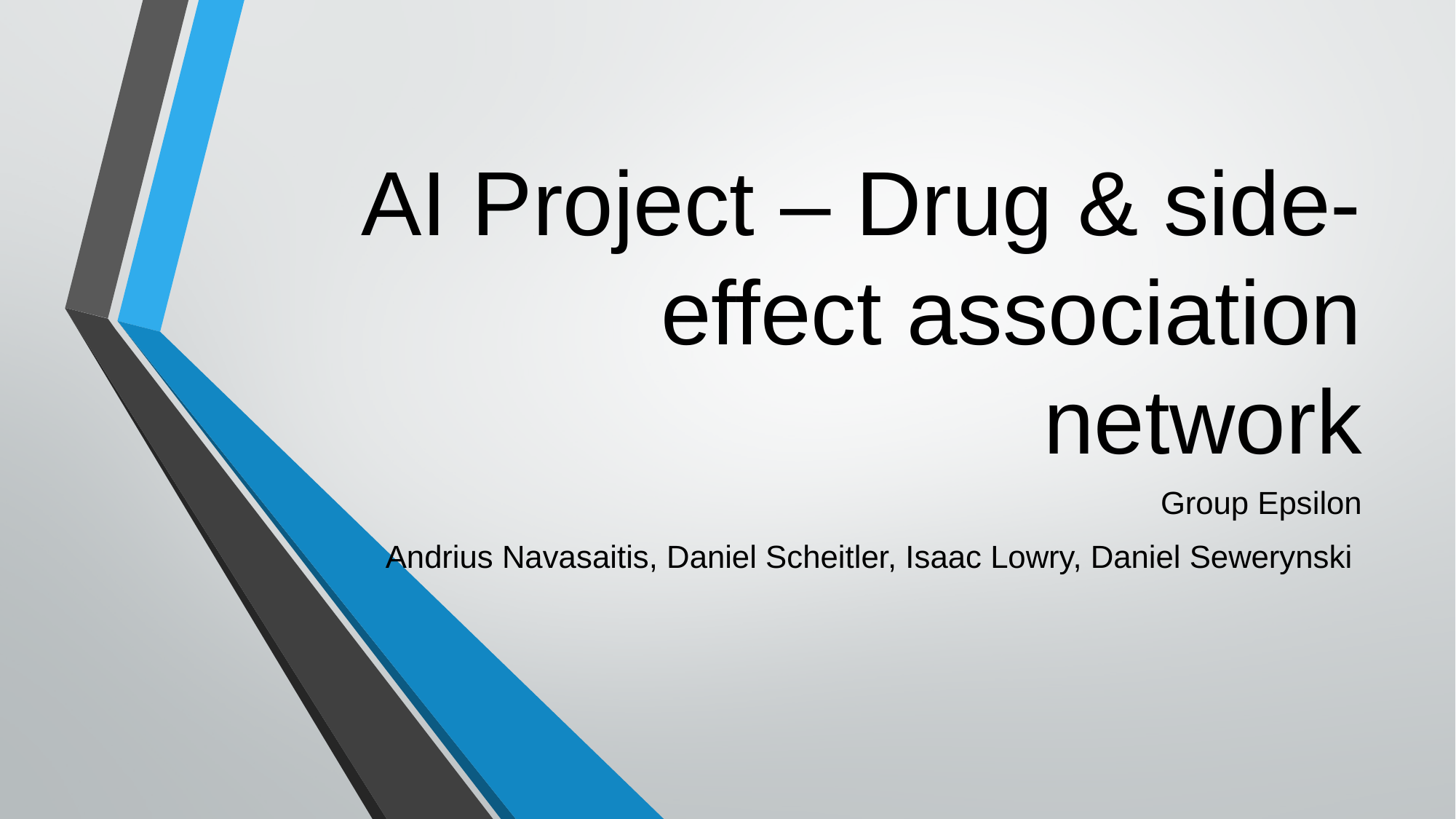

# AI Project – Drug & side-effect association network
Group Epsilon
Andrius Navasaitis, Daniel Scheitler, Isaac Lowry, Daniel Sewerynski